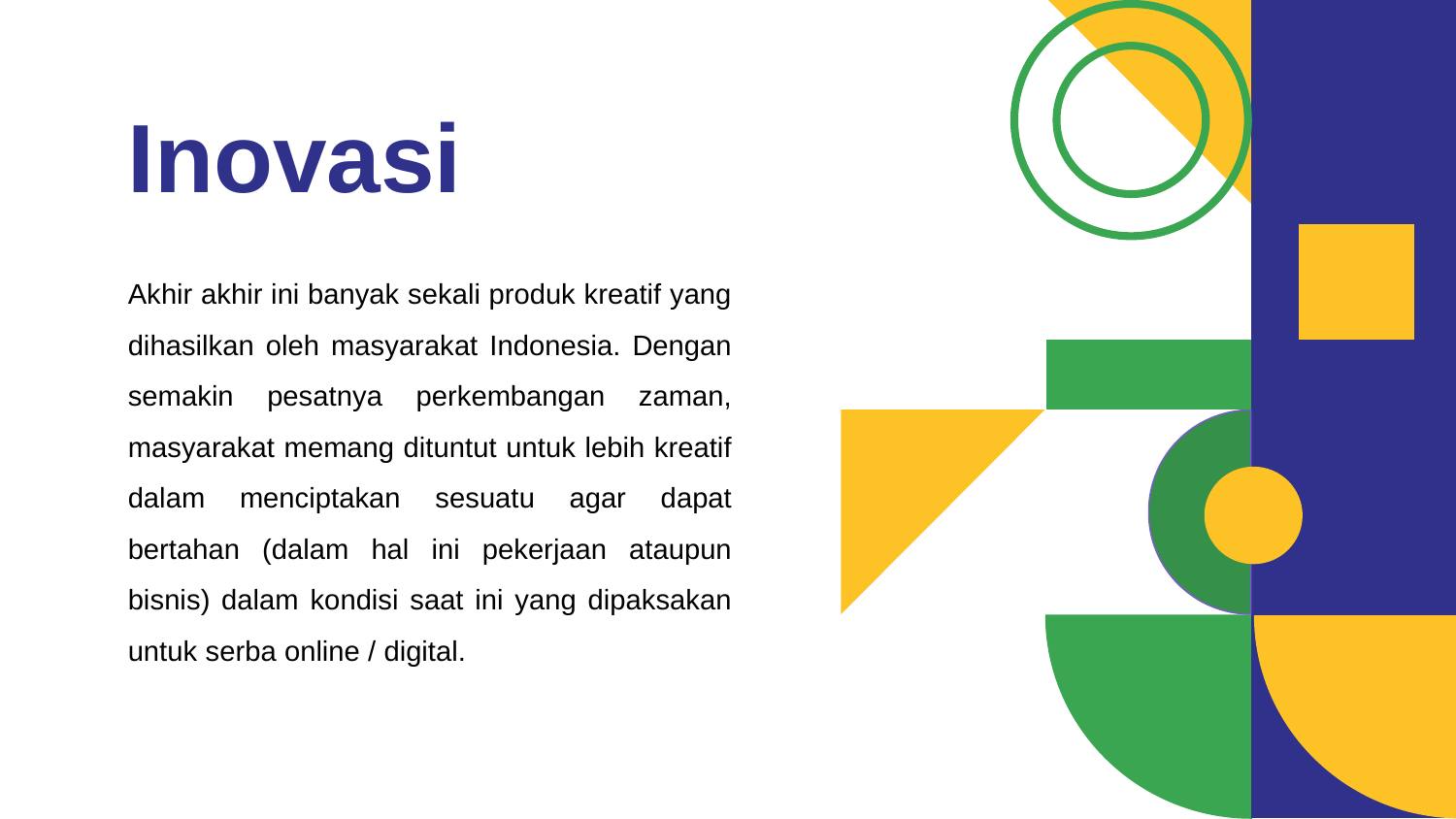

# Inovasi
Akhir akhir ini banyak sekali produk kreatif yang dihasilkan oleh masyarakat Indonesia. Dengan semakin pesatnya perkembangan zaman, masyarakat memang dituntut untuk lebih kreatif dalam menciptakan sesuatu agar dapat bertahan (dalam hal ini pekerjaan ataupun bisnis) dalam kondisi saat ini yang dipaksakan untuk serba online / digital.